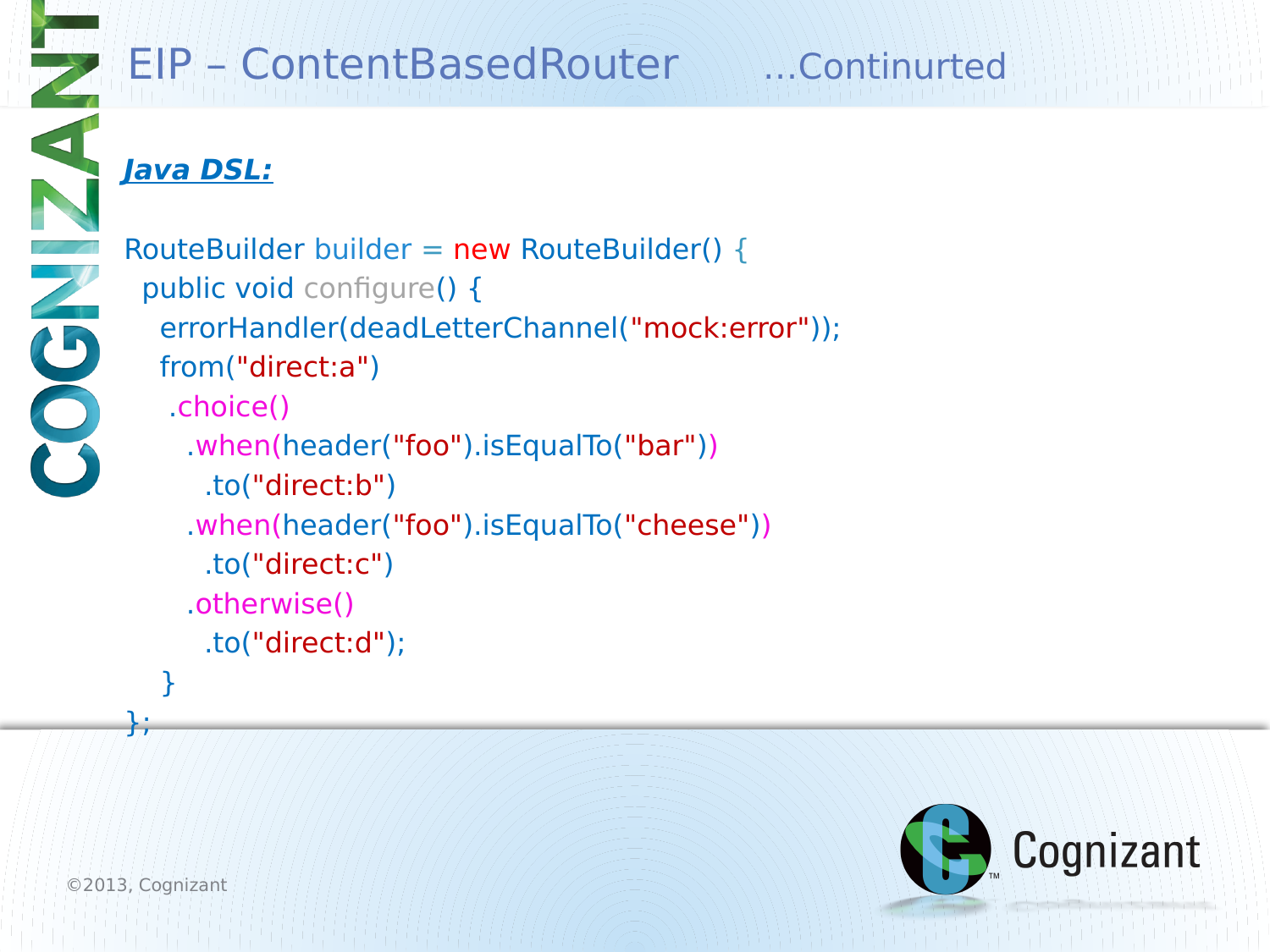

# EIP – ContentBasedRouter	…Continurted

Java DSL:

RouteBuilder builder = new RouteBuilder() {
  public void configure() {
    errorHandler(deadLetterChannel("mock:error"));
    from("direct:a")
     .choice()
       .when(header("foo").isEqualTo("bar"))
         .to("direct:b")
       .when(header("foo").isEqualTo("cheese"))
         .to("direct:c")
       .otherwise()
         .to("direct:d");
    }
};